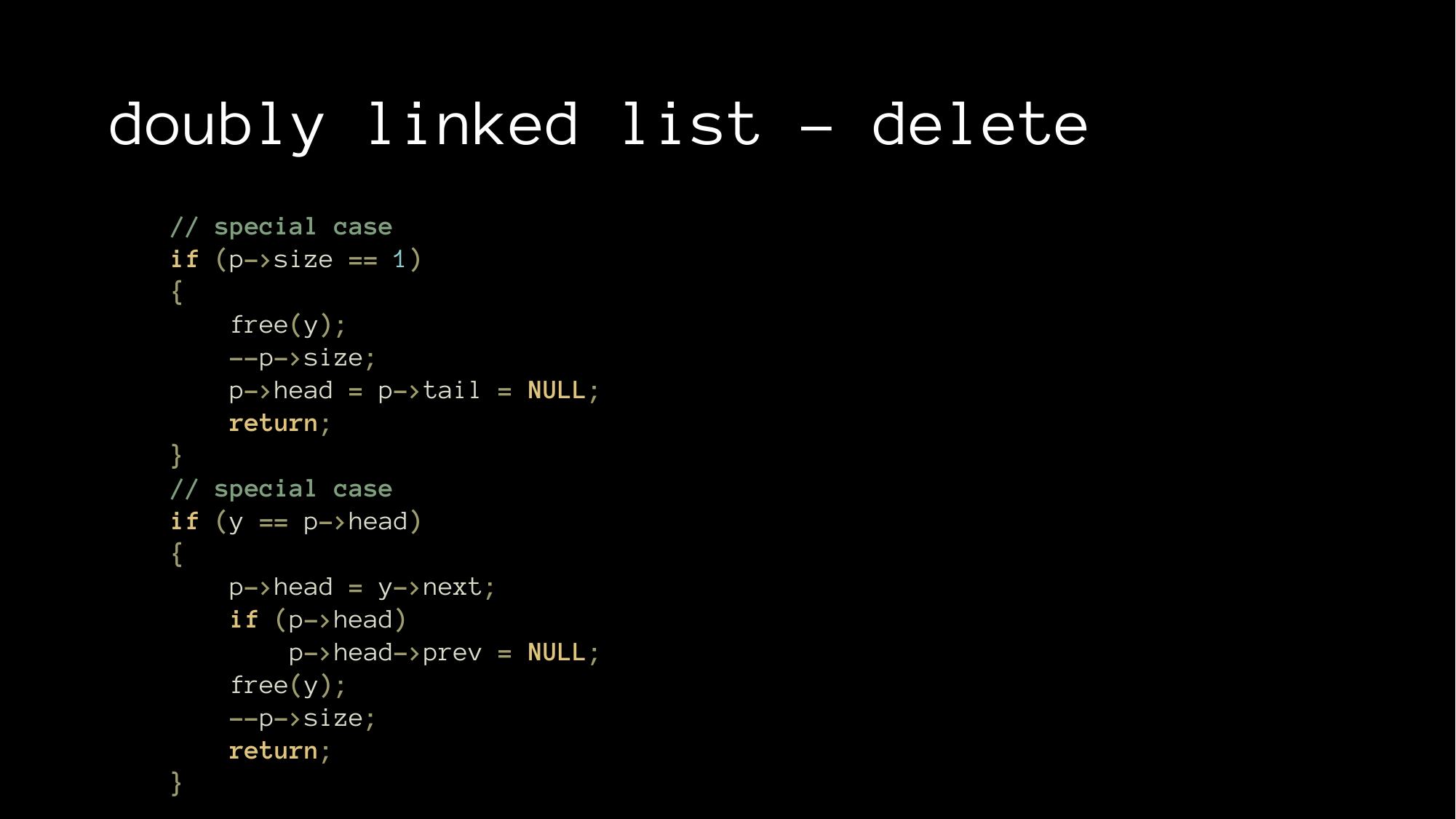

# doubly linked list - delete
    // special case
    if (p->size == 1)
    {
        free(y);
        --p->size;
        p->head = p->tail = NULL;
        return;
    }
    // special case
    if (y == p->head)
    {
        p->head = y->next;
        if (p->head)
            p->head->prev = NULL;
        free(y);
        --p->size;
        return;
    }